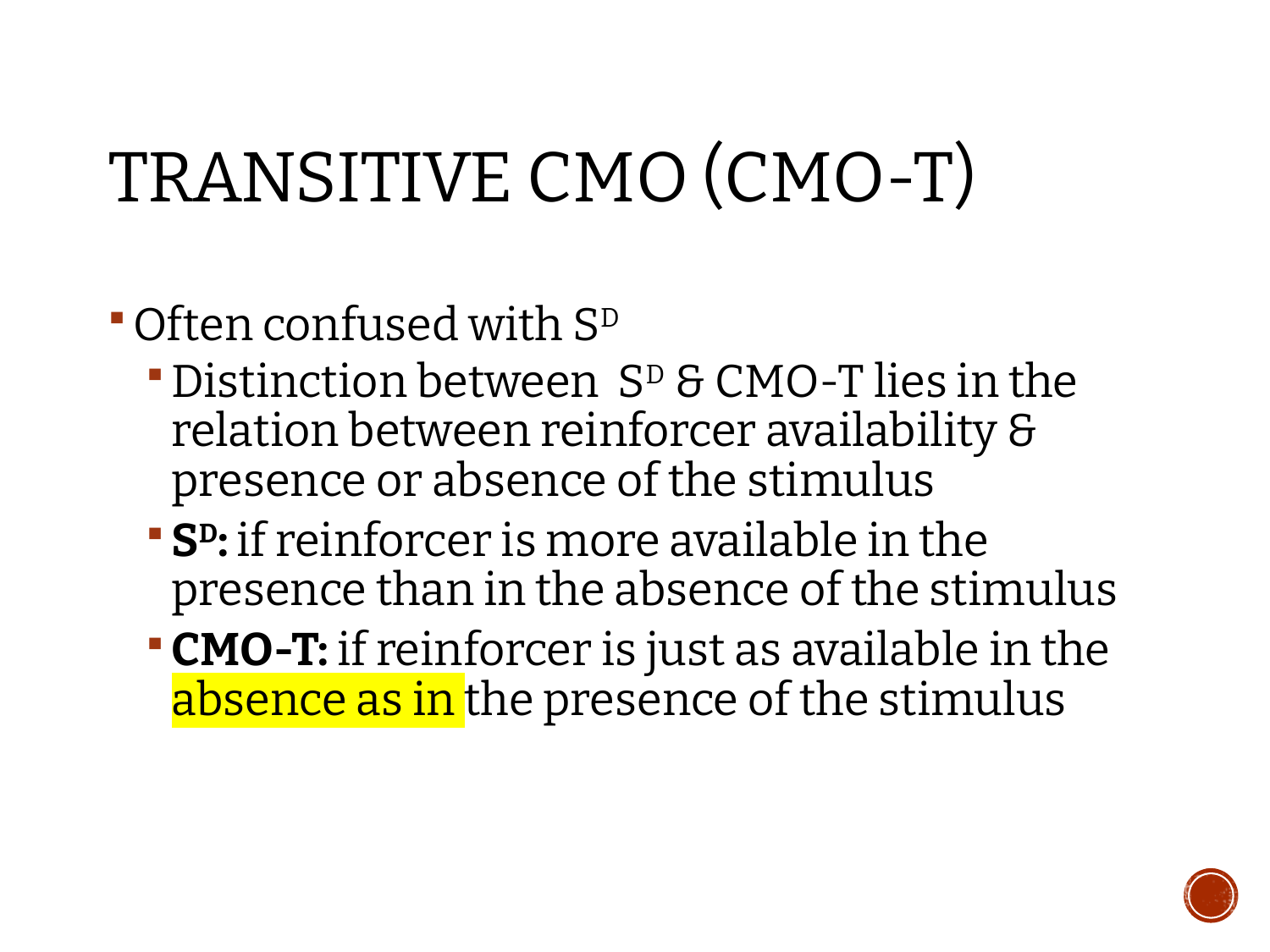

# Transitive cmo (cmo-t)
Often confused with SD
Distinction between  SD & CMO-T lies in the relation between reinforcer availability & presence or absence of the stimulus
SD: if reinforcer is more available in the presence than in the absence of the stimulus
CMO-T: if reinforcer is just as available in the absence as in the presence of the stimulus